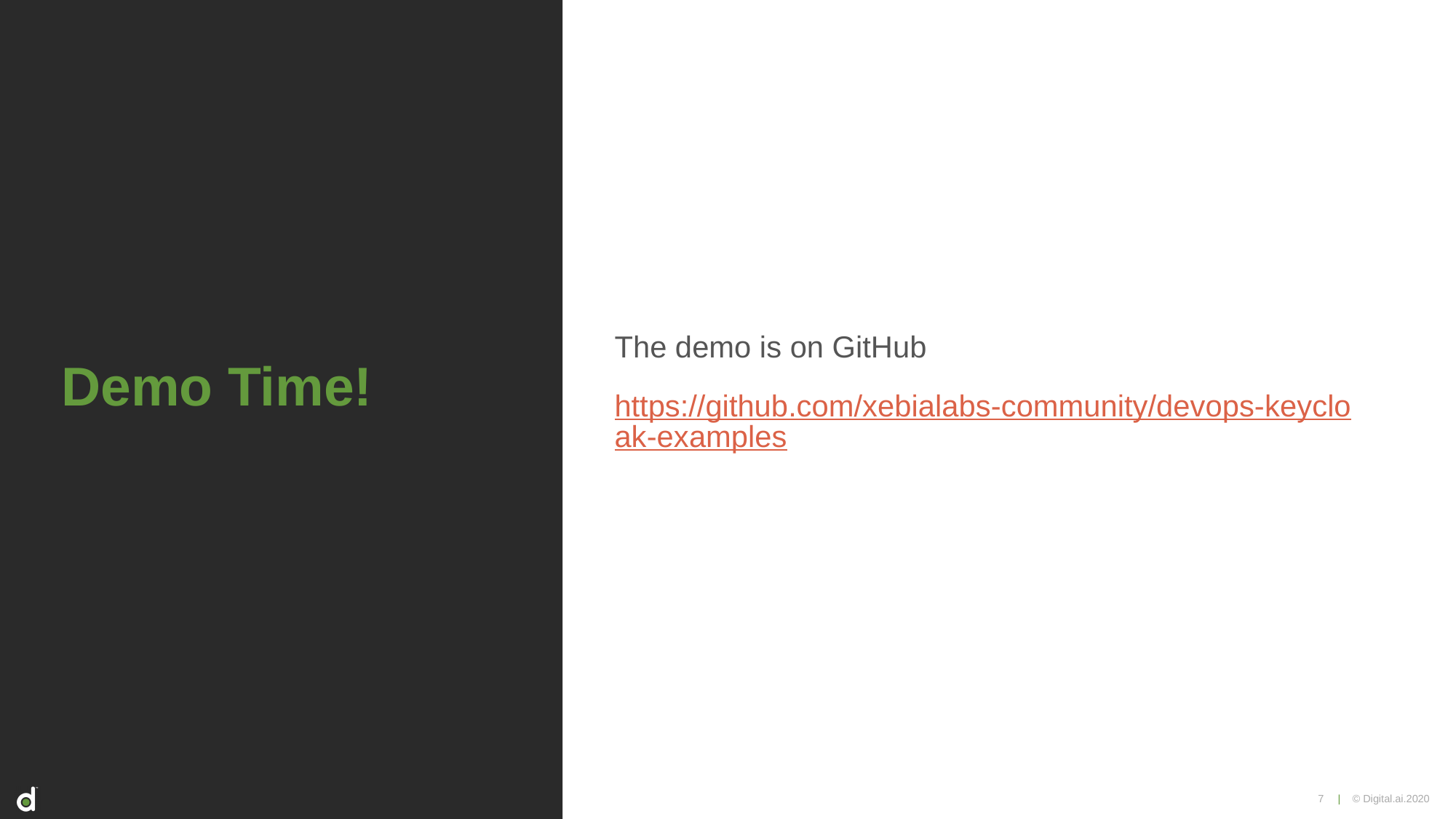

# Demo Time!
The demo is on GitHub
https://github.com/xebialabs-community/devops-keycloak-examples
7